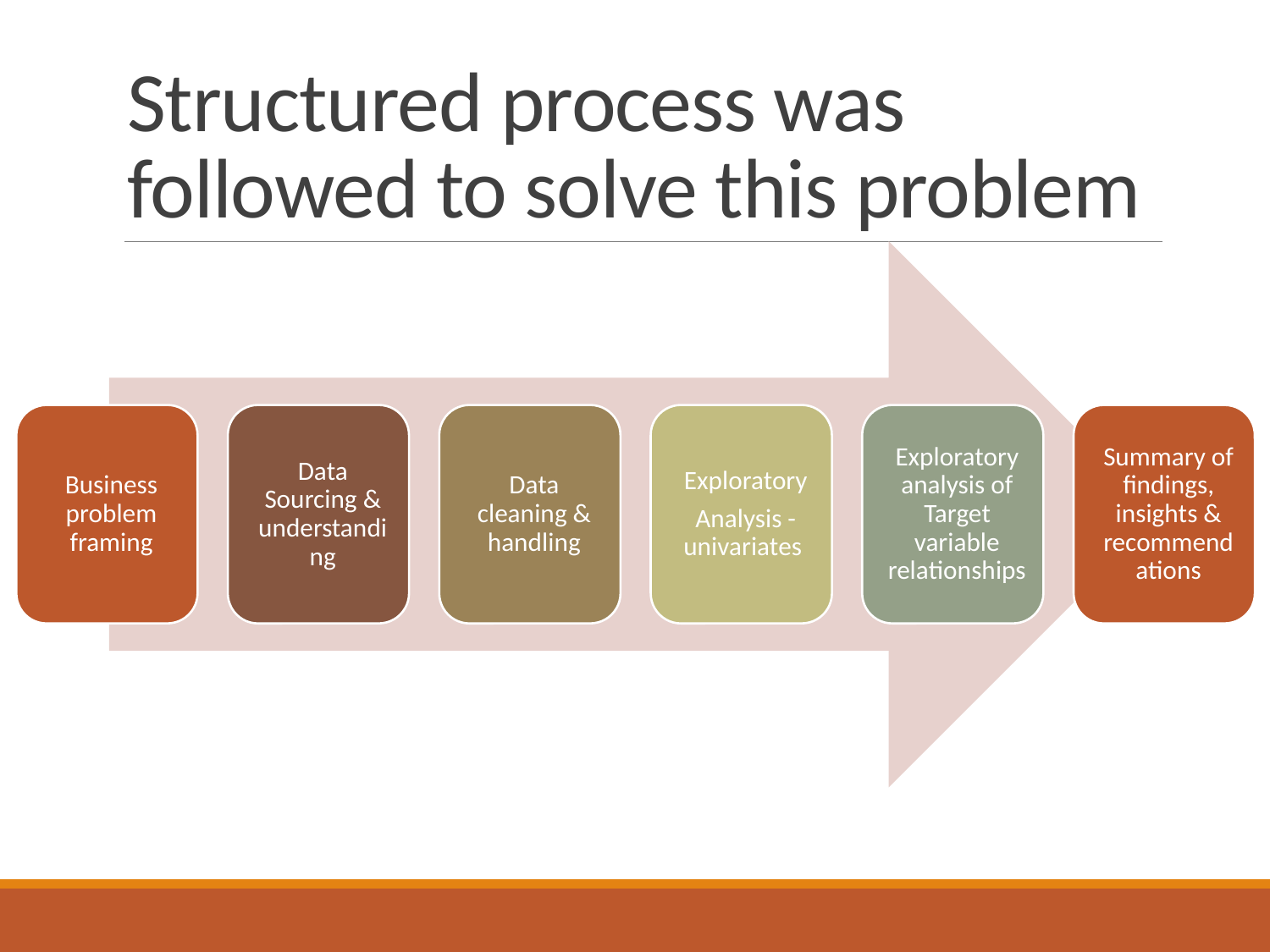

# Structured process was followed to solve this problem
Business problem framing
Data Sourcing & understanding
Data cleaning & handling
Exploratory
Analysis - univariates
Exploratory analysis of Target variable relationships
Summary of findings, insights & recommendations